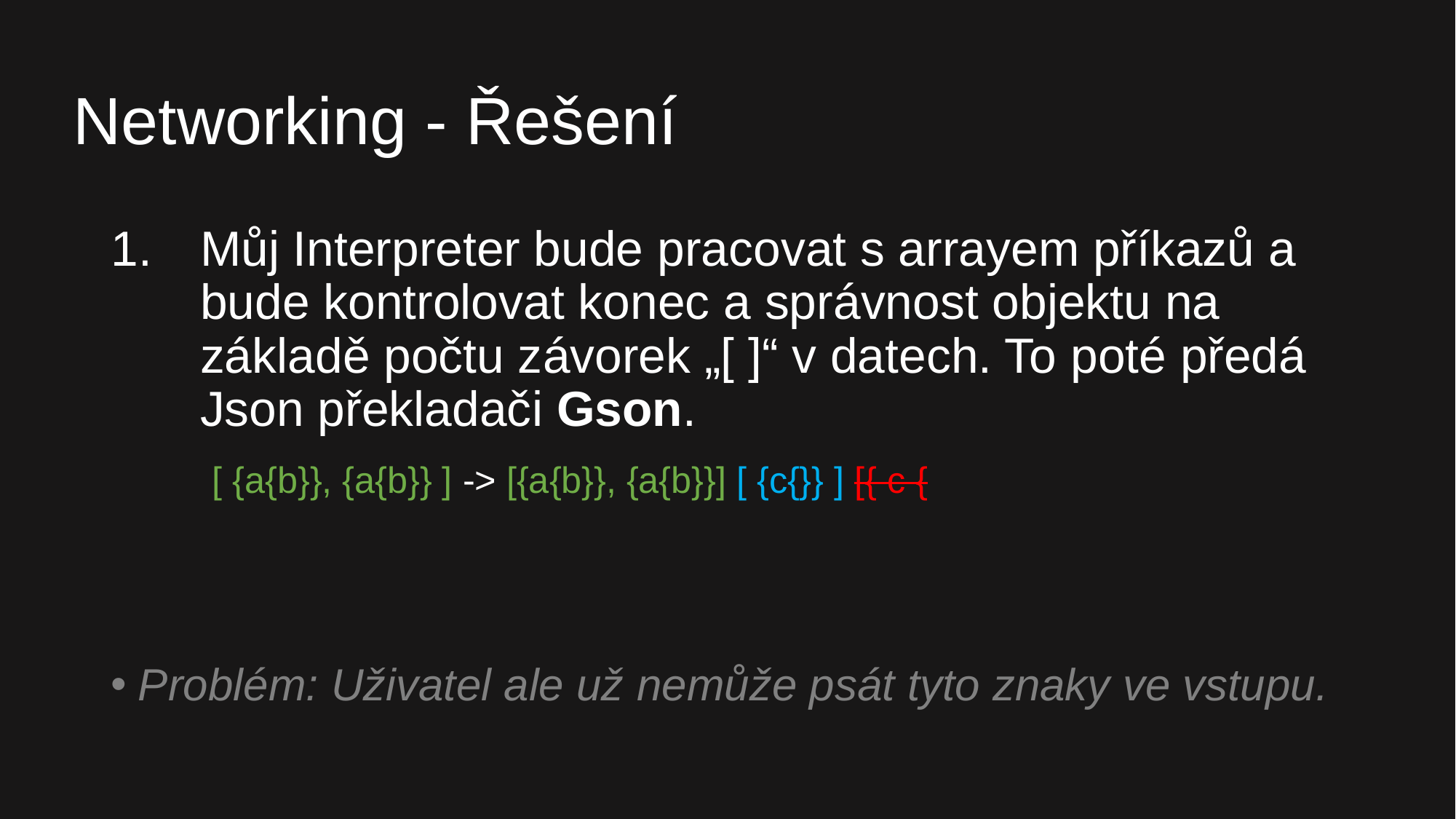

# Networking - Řešení
Můj Interpreter bude pracovat s arrayem příkazů a bude kontrolovat konec a správnost objektu na základě počtu závorek „[ ]“ v datech. To poté předá Json překladači Gson.
	[ {a{b}}, {a{b}} ] -> [{a{b}}, {a{b}}] [ {c{}} ] [{ c {

Problém: Uživatel ale už nemůže psát tyto znaky ve vstupu.